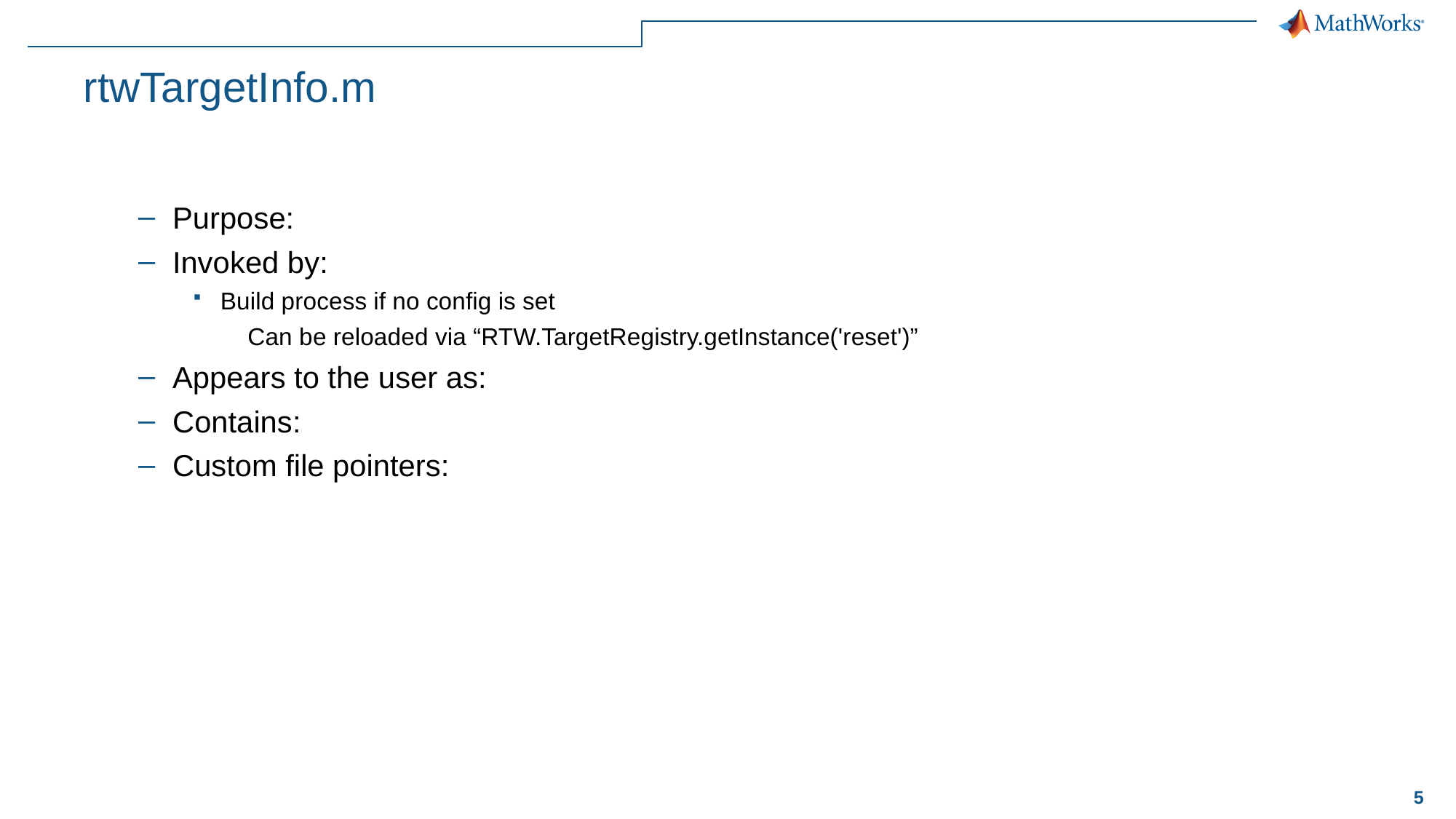

# rtwTargetInfo.m
Purpose:
Invoked by:
Build process if no config is set
Can be reloaded via “RTW.TargetRegistry.getInstance('reset')”
Appears to the user as:
Contains:
Custom file pointers: